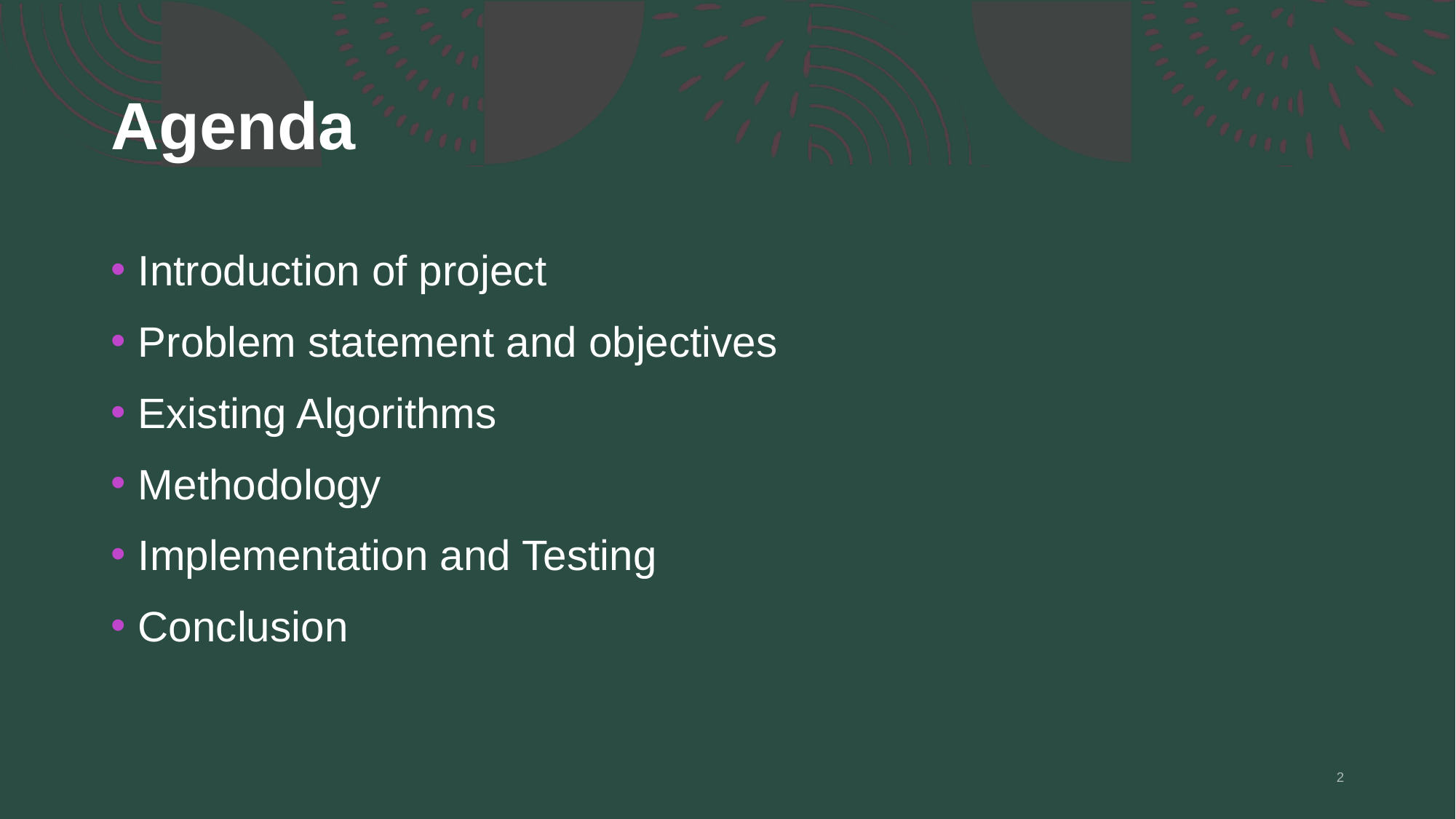

# Agenda
Introduction of project
Problem statement and objectives
Existing Algorithms
Methodology
Implementation and Testing
Conclusion
2